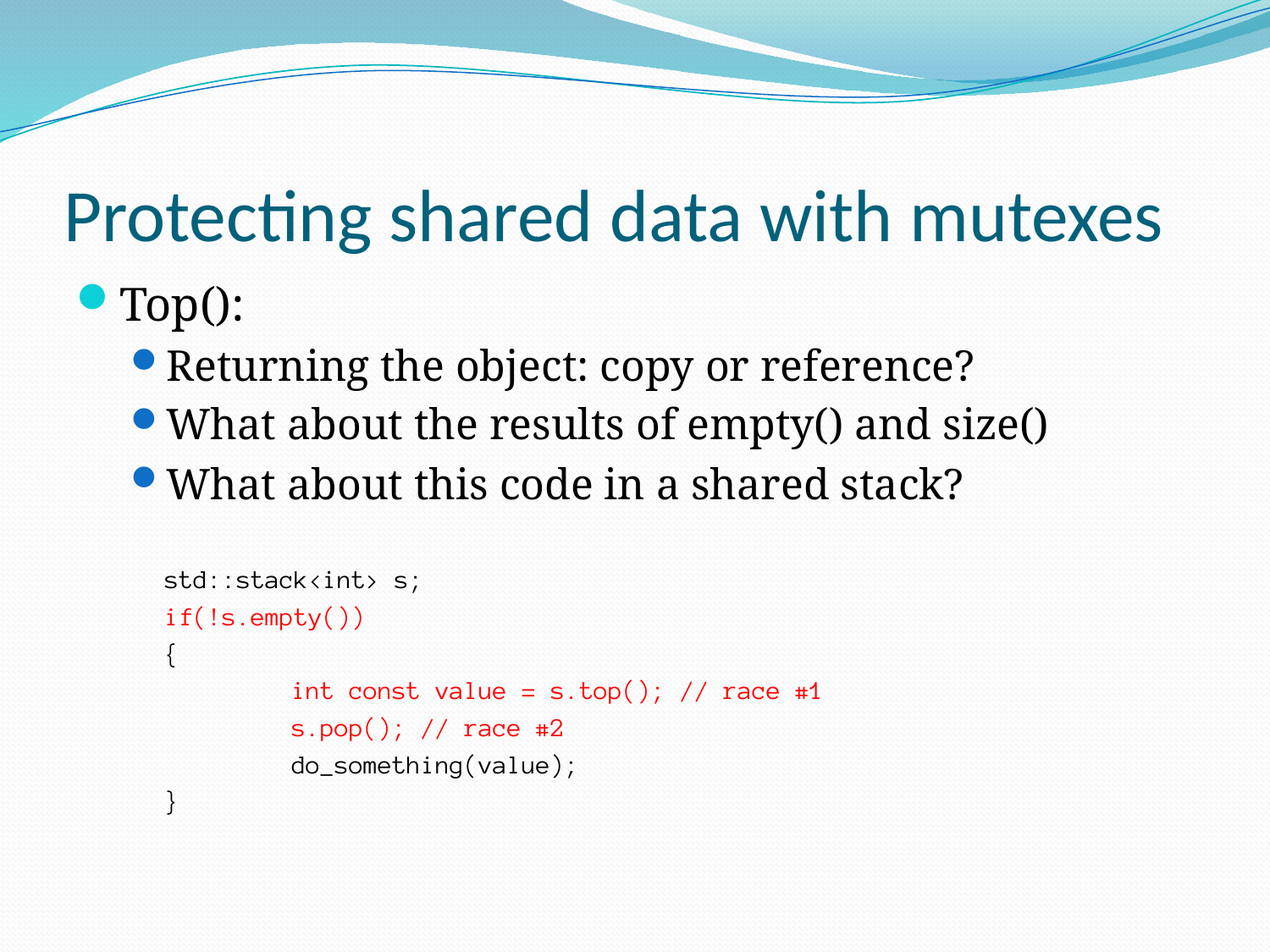

# Protecting shared data with mutexes
Top():
Returning the object: copy or reference?
What about the results of empty() and size()
What about this code in a shared stack?

std::stack<int> s;
if(!s.empty())
{
	int const value = s.top(); // race #1
	s.pop(); // race #2
	do_something(value);
}